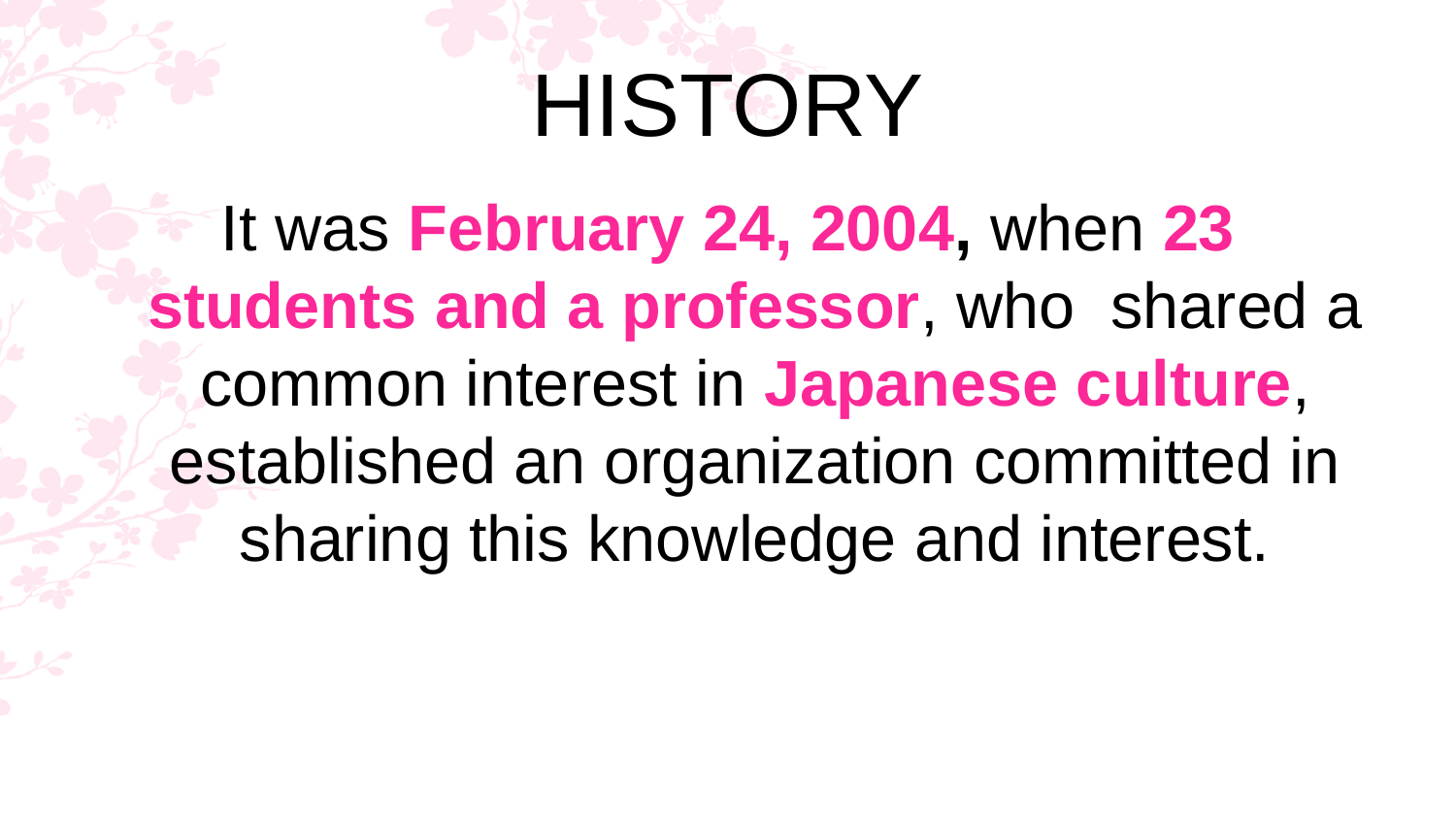

# HISTORY
It was February 24, 2004, when 23 students and a professor, who  shared a common interest in Japanese culture, established an organization committed in sharing this knowledge and interest.